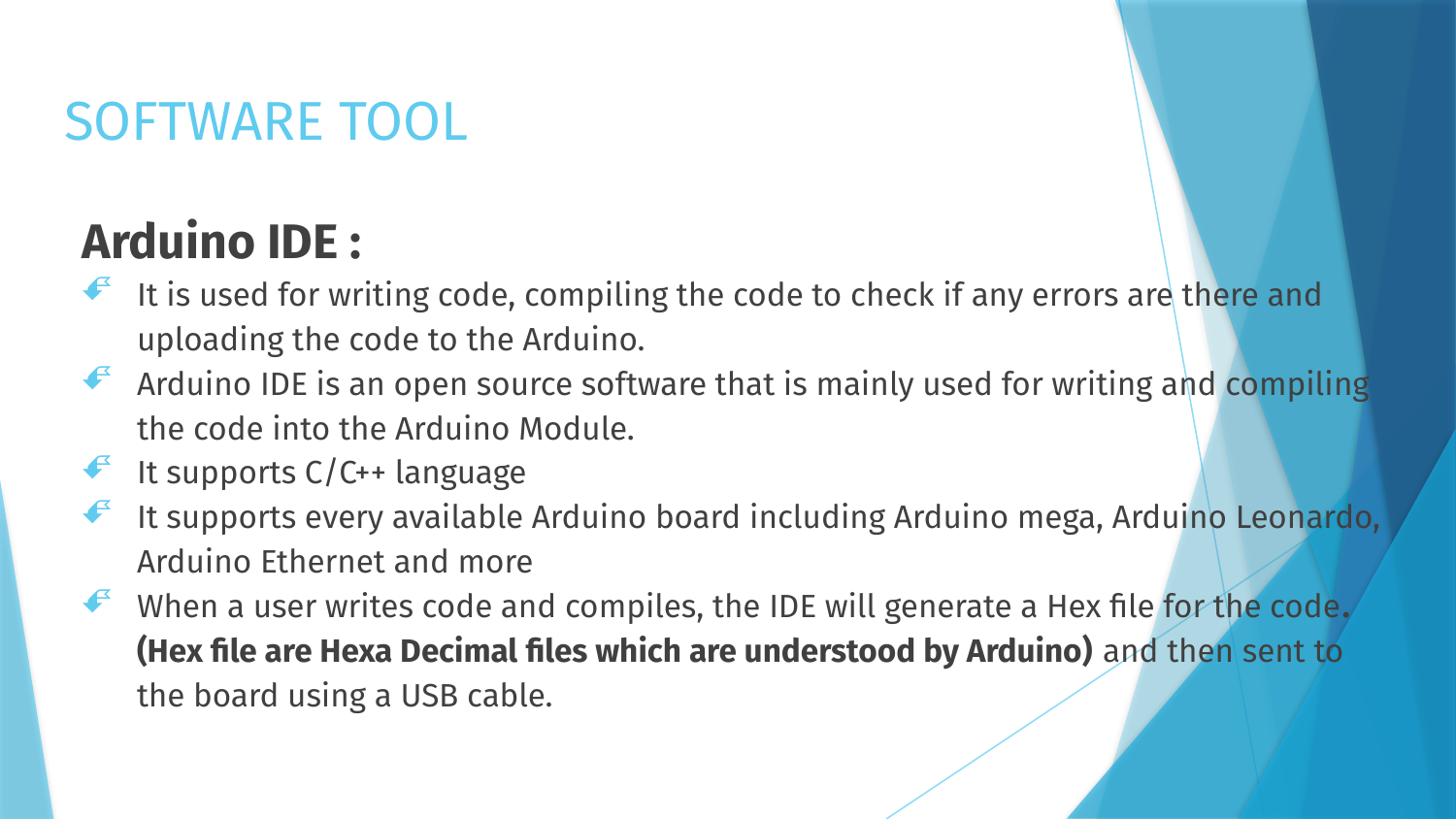

# SOFTWARE TOOL
Arduino IDE :
It is used for writing code, compiling the code to check if any errors are there and uploading the code to the Arduino.
Arduino IDE is an open source software that is mainly used for writing and compiling the code into the Arduino Module.
It supports C/C++ language
It supports every available Arduino board including Arduino mega, Arduino Leonardo, Arduino Ethernet and more
When a user writes code and compiles, the IDE will generate a Hex file for the code. (Hex file are Hexa Decimal files which are understood by Arduino) and then sent to the board using a USB cable.